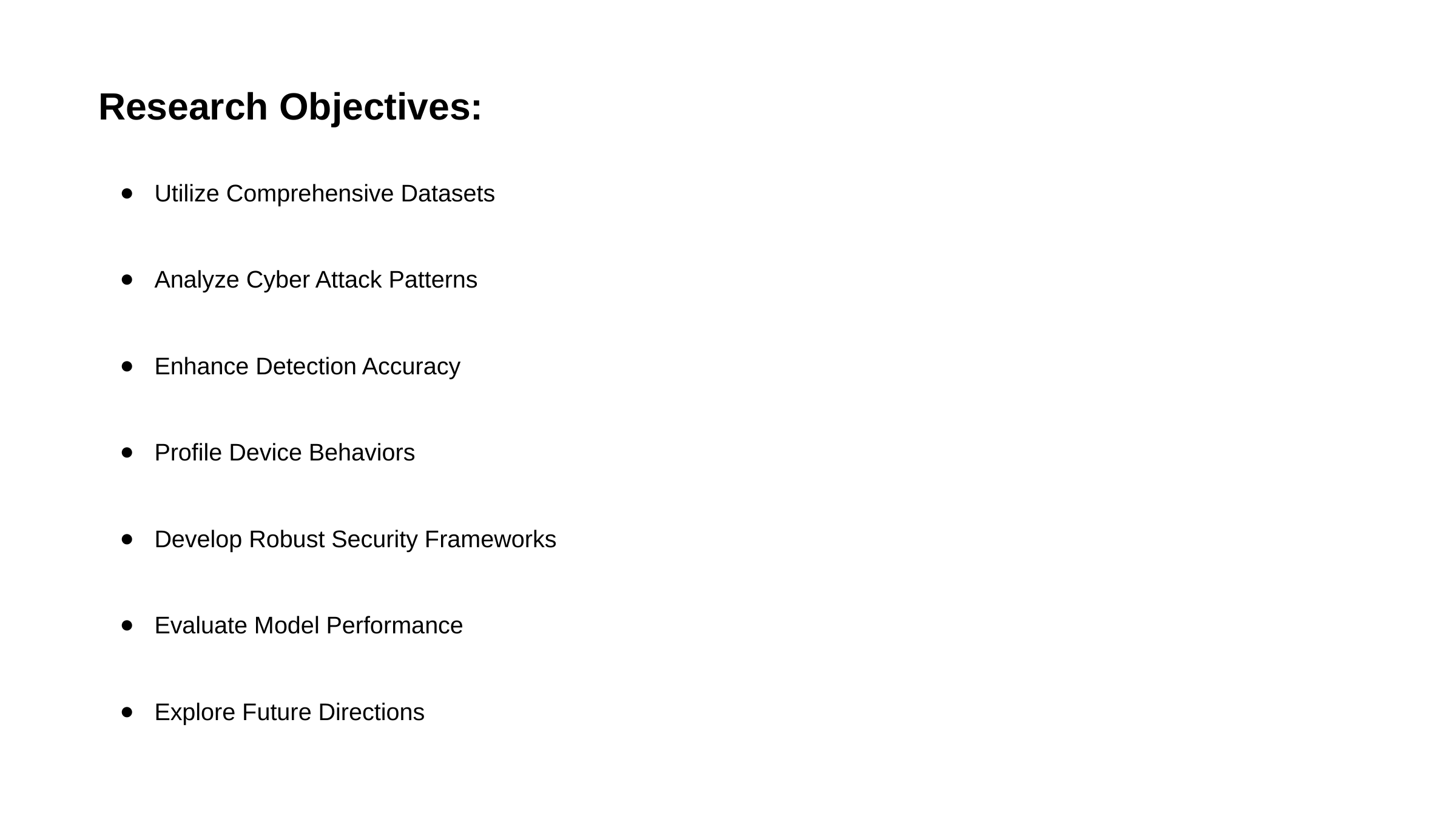

Research Objectives:
Utilize Comprehensive Datasets

Analyze Cyber Attack Patterns

Enhance Detection Accuracy

Profile Device Behaviors

Develop Robust Security Frameworks

Evaluate Model Performance

Explore Future Directions